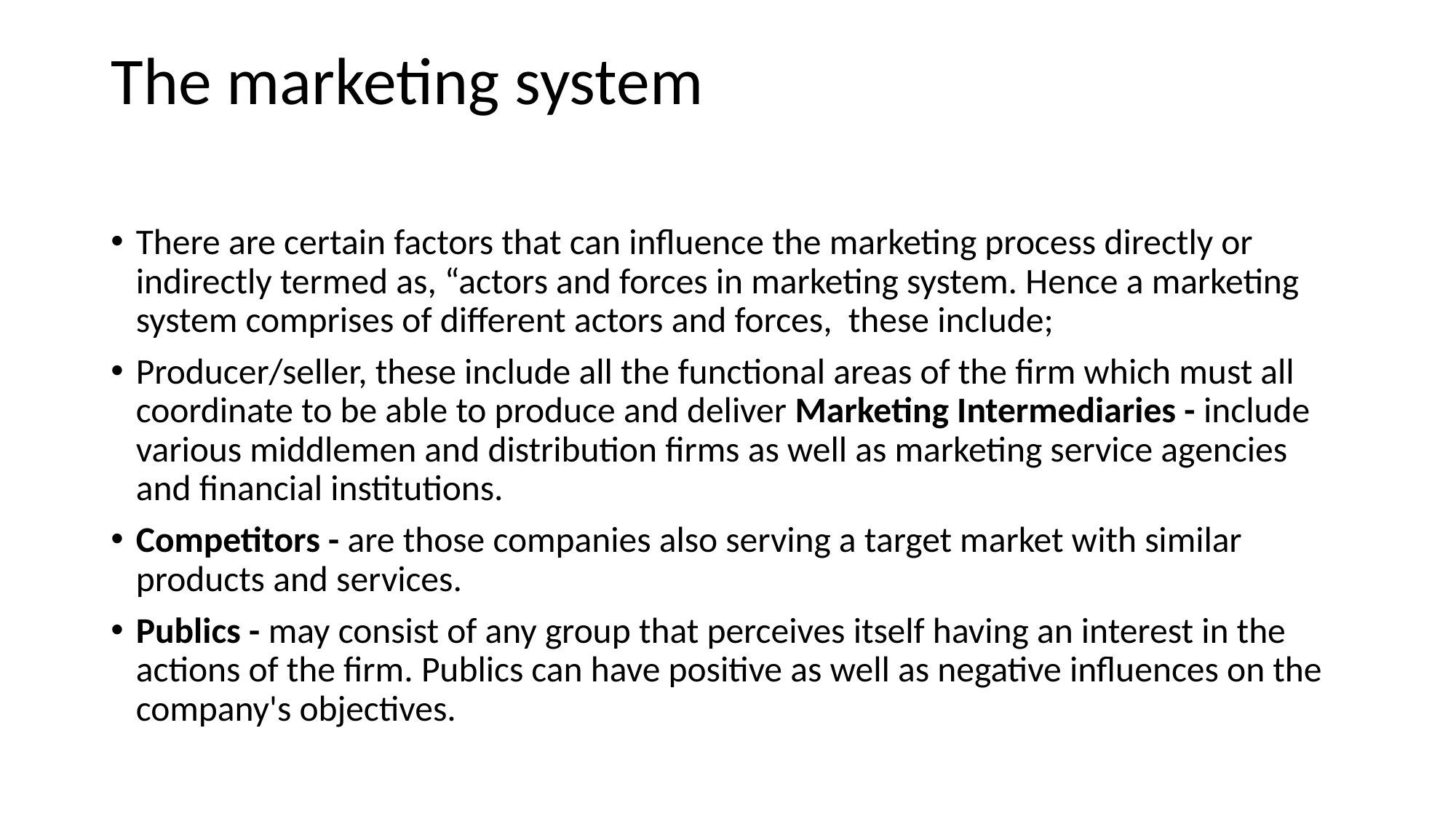

# The marketing system
There are certain factors that can influence the marketing process directly or indirectly termed as, “actors and forces in marketing system. Hence a marketing system comprises of different actors and forces,  these include;
Producer/seller, these include all the functional areas of the firm which must all coordinate to be able to produce and deliver Marketing Intermediaries - include various middlemen and distribution firms as well as marketing service agencies and financial institutions.
Competitors - are those companies also serving a target market with similar products and services.
Publics - may consist of any group that perceives itself having an interest in the actions of the firm. Publics can have positive as well as negative influences on the company's objectives.